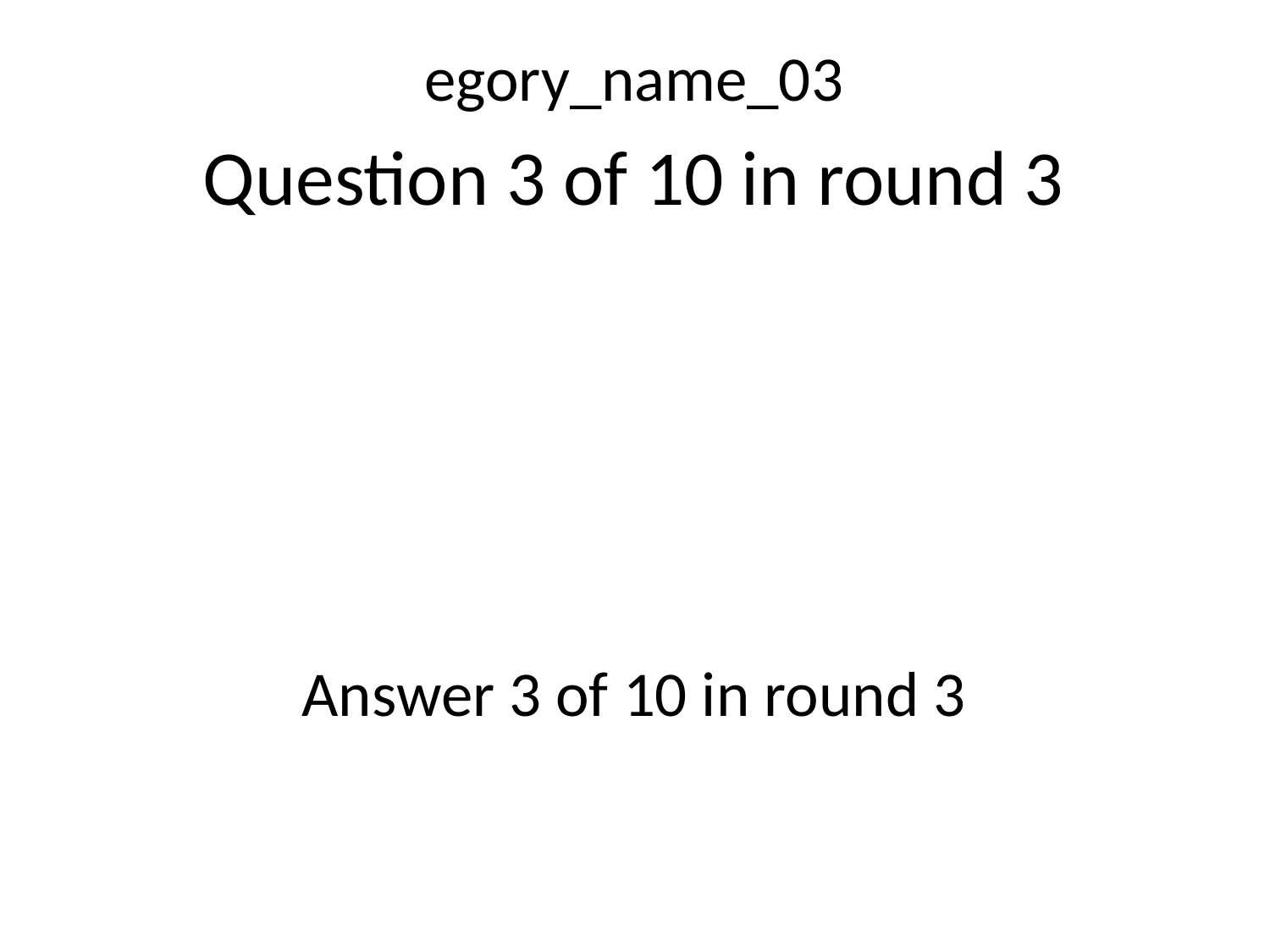

egory_name_03
Question 3 of 10 in round 3
Answer 3 of 10 in round 3